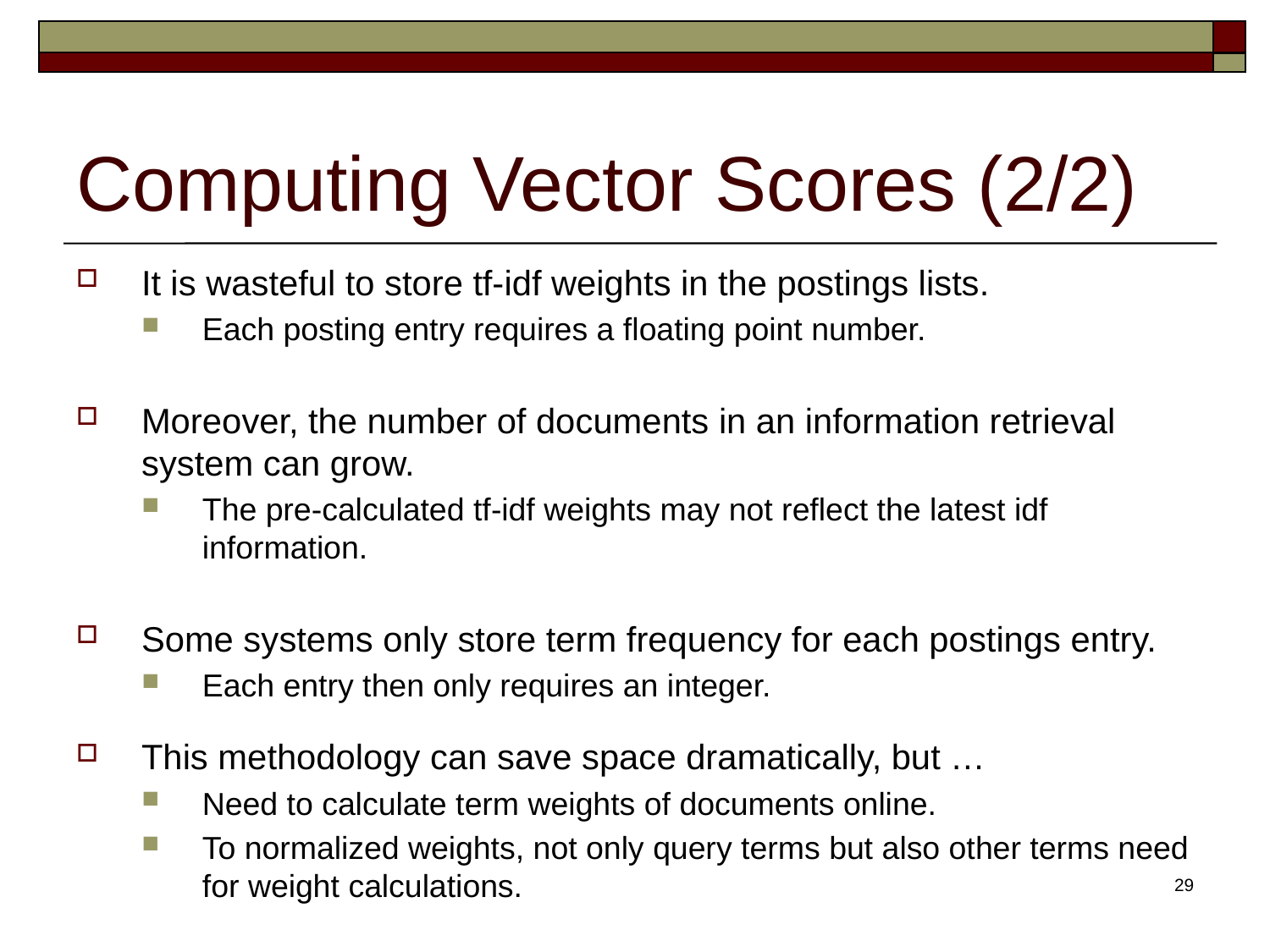

# Computing Vector Scores (2/2)
It is wasteful to store tf-idf weights in the postings lists.
Each posting entry requires a floating point number.

Moreover, the number of documents in an information retrieval system can grow.
The pre-calculated tf-idf weights may not reflect the latest idf information.

Some systems only store term frequency for each postings entry.
Each entry then only requires an integer.

This methodology can save space dramatically, but …
Need to calculate term weights of documents online.
To normalized weights, not only query terms but also other terms need for weight calculations.
29